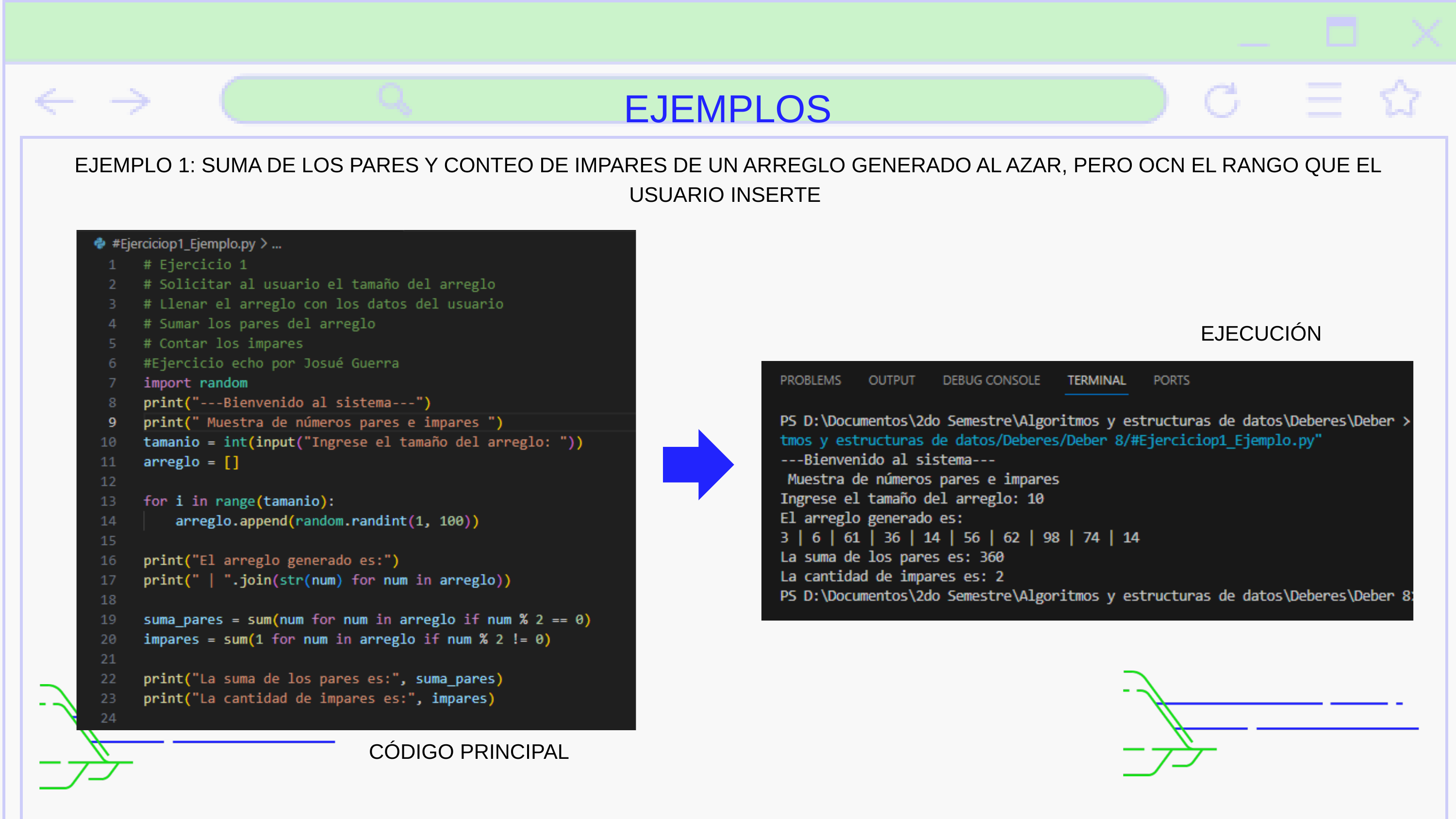

EJEMPLOS
EJEMPLO 1: SUMA DE LOS PARES Y CONTEO DE IMPARES DE UN ARREGLO GENERADO AL AZAR, PERO OCN EL RANGO QUE EL USUARIO INSERTE

EJECUCIÓN

CÓDIGO PRINCIPAL